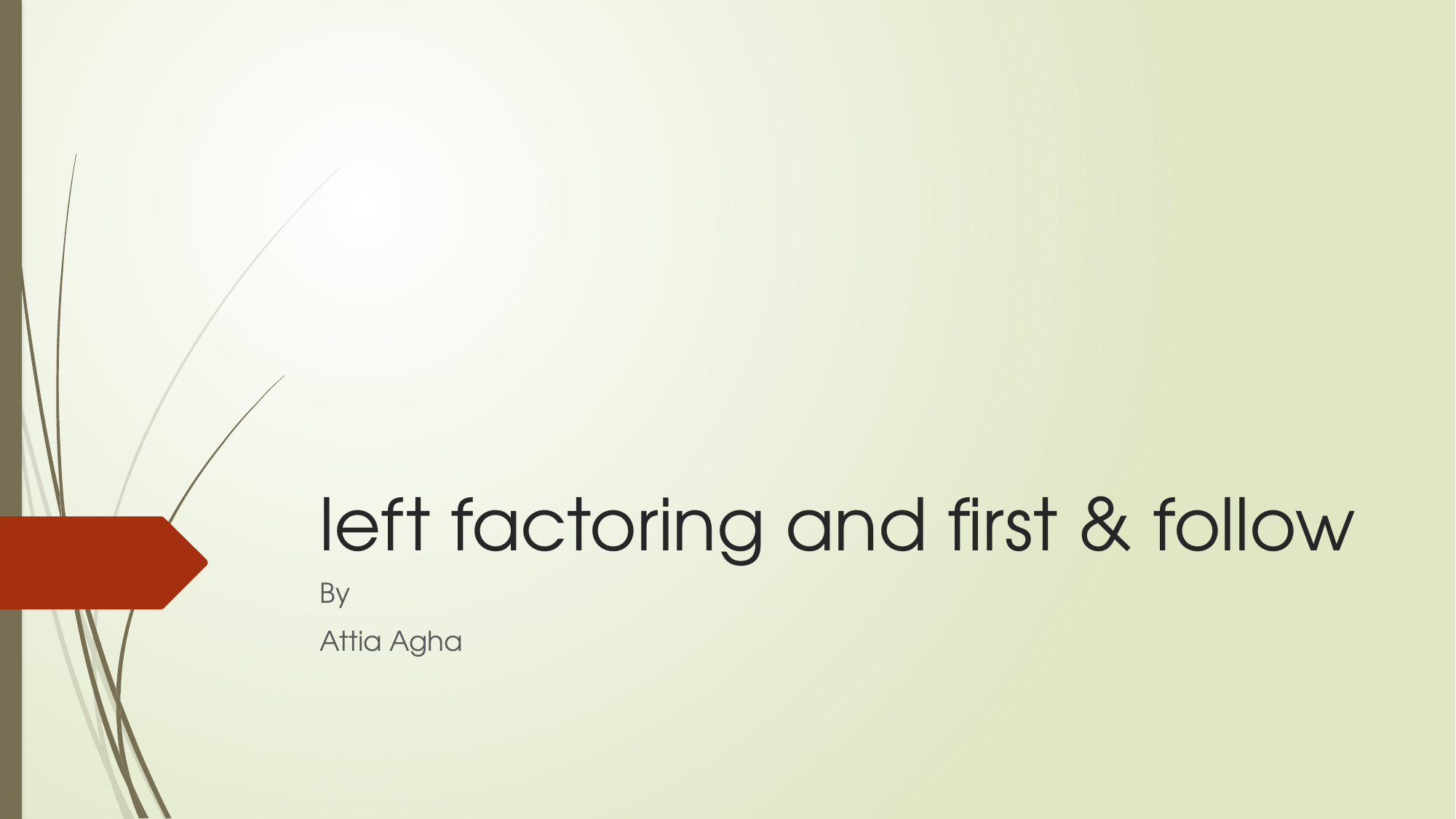

# left factoring and first & follow
By
Attia Agha